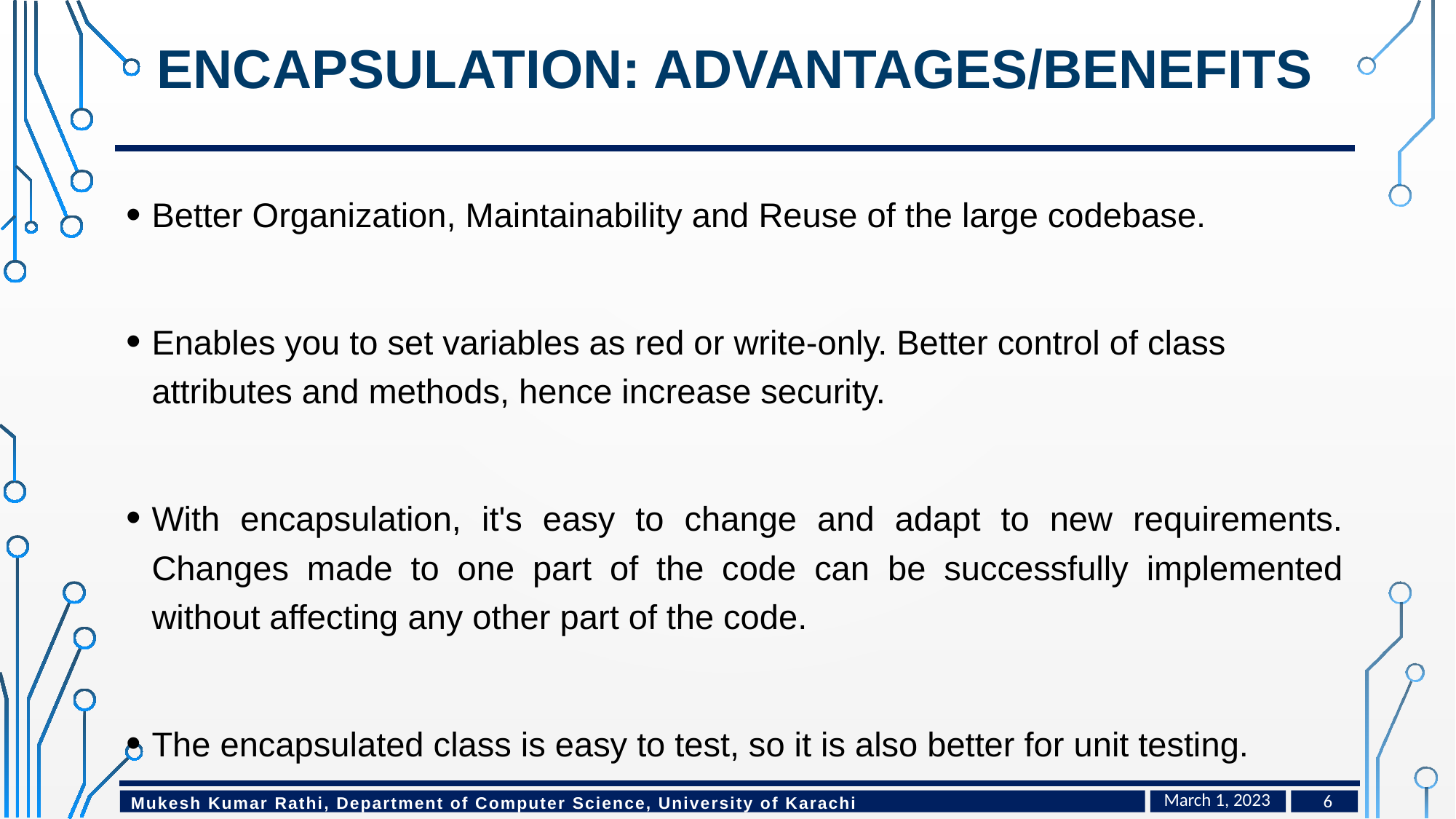

# Encapsulation: advantages/benefits
Better Organization, Maintainability and Reuse of the large codebase.

Enables you to set variables as red or write-only. Better control of class attributes and methods, hence increase security.

With encapsulation, it's easy to change and adapt to new requirements. Changes made to one part of the code can be successfully implemented without affecting any other part of the code.

The encapsulated class is easy to test, so it is also better for unit testing.

March 1, 2023
6